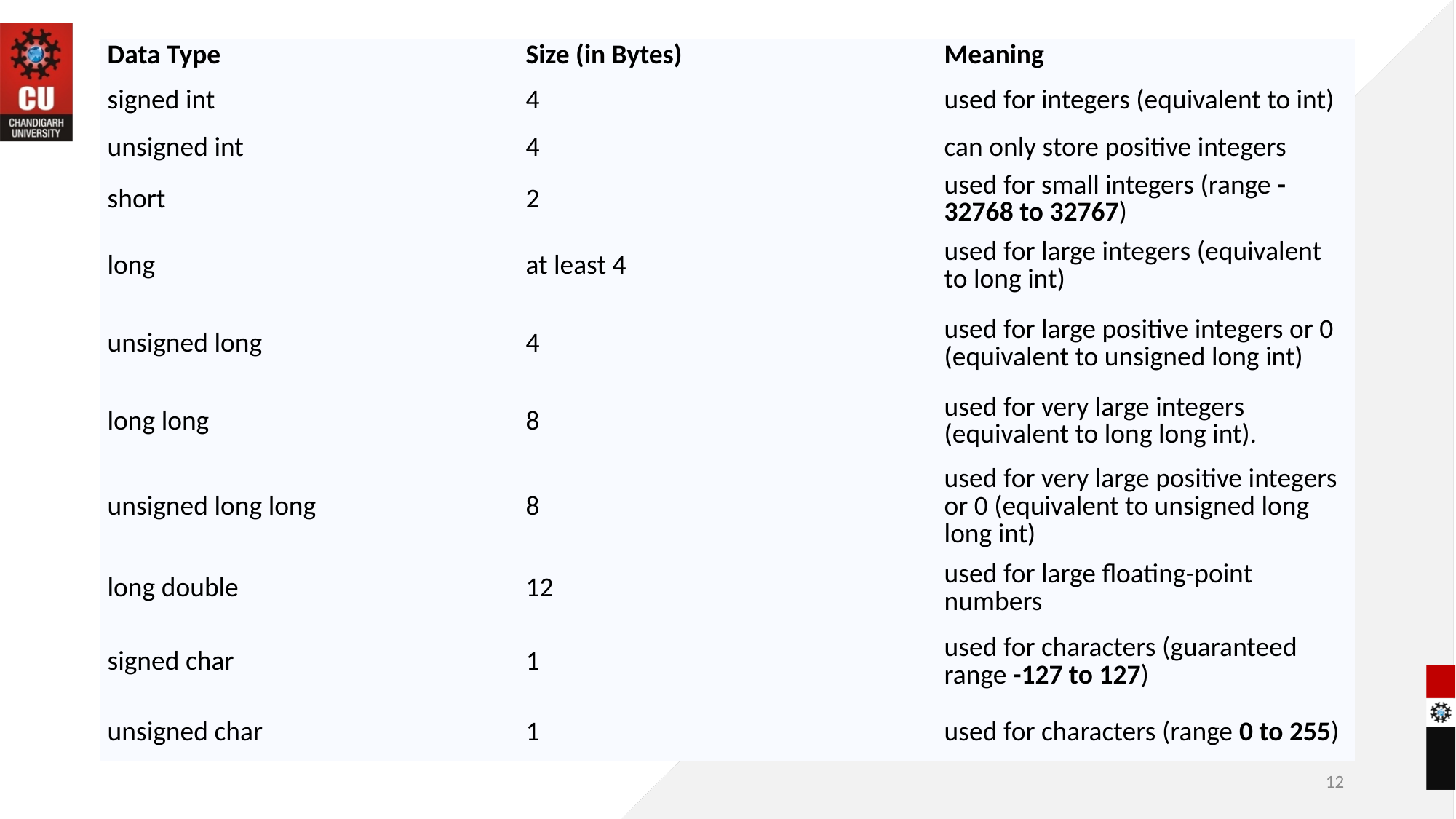

| Data Type | Size (in Bytes) | Meaning |
| --- | --- | --- |
| signed int | 4 | used for integers (equivalent to int) |
| unsigned int | 4 | can only store positive integers |
| short | 2 | used for small integers (range -32768 to 32767) |
| long | at least 4 | used for large integers (equivalent to long int) |
| unsigned long | 4 | used for large positive integers or 0 (equivalent to unsigned long int) |
| long long | 8 | used for very large integers (equivalent to long long int). |
| unsigned long long | 8 | used for very large positive integers or 0 (equivalent to unsigned long long int) |
| long double | 12 | used for large floating-point numbers |
| signed char | 1 | used for characters (guaranteed range -127 to 127) |
| unsigned char | 1 | used for characters (range 0 to 255) |

12